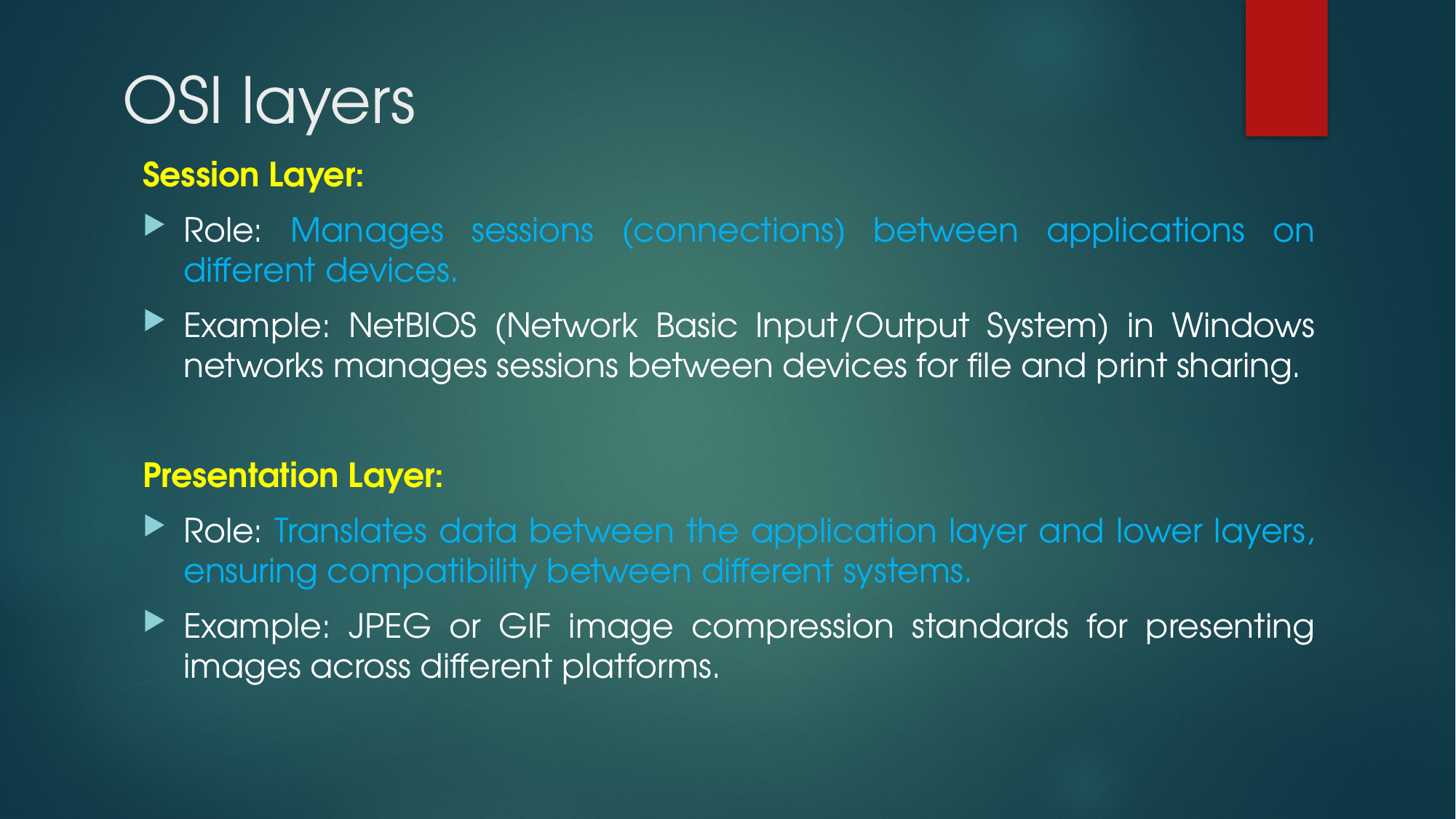

# OSI layers
Session Layer:
Role: Manages sessions (connections) between applications on different devices.
Example: NetBIOS (Network Basic Input/Output System) in Windows networks manages sessions between devices for file and print sharing.

Presentation Layer:
Role: Translates data between the application layer and lower layers, ensuring compatibility between different systems.
Example: JPEG or GIF image compression standards for presenting images across different platforms.